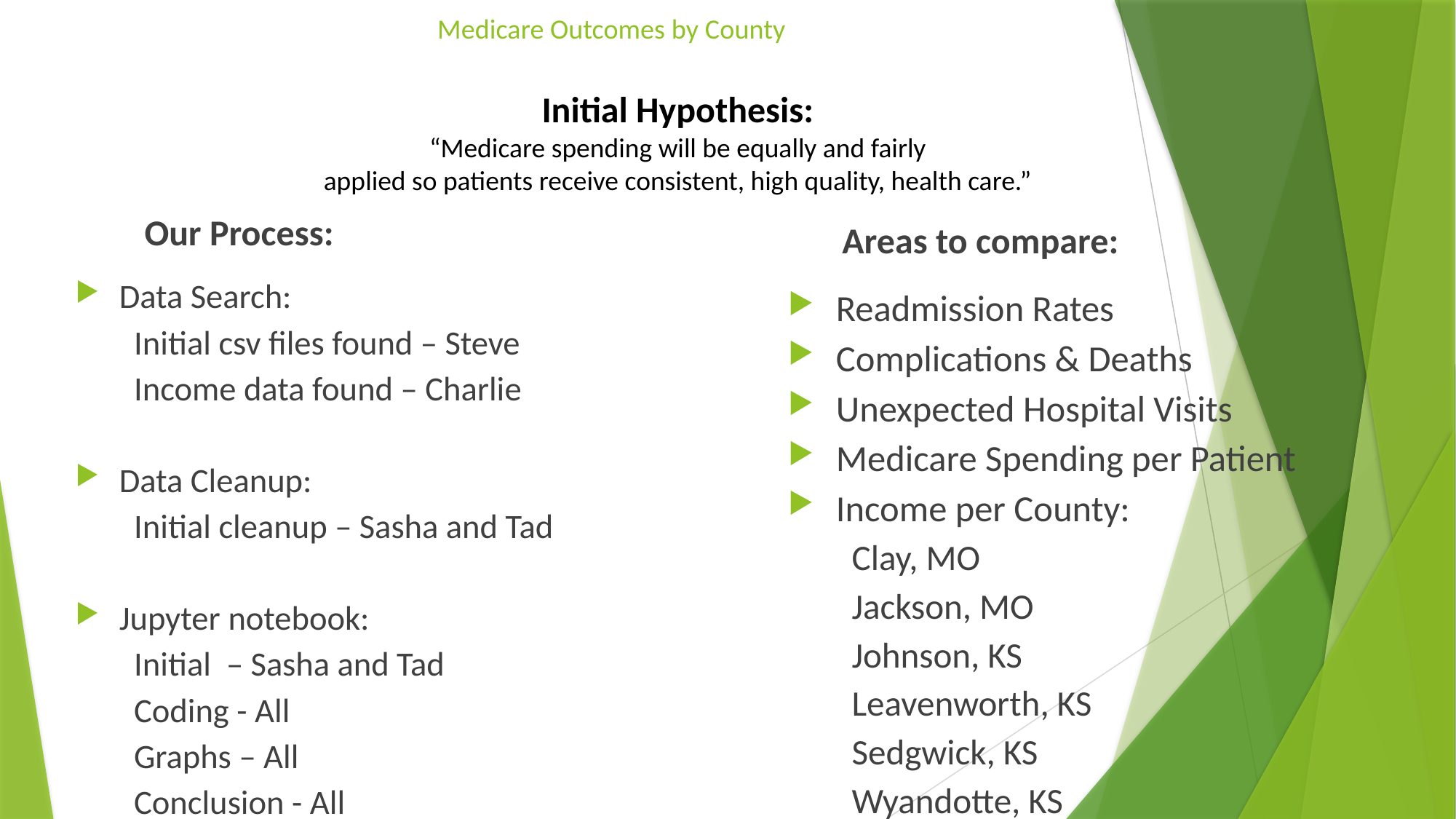

# Medicare Outcomes by County
Initial Hypothesis:
“Medicare spending will be equally and fairly
applied so patients receive consistent, high quality, health care.”
Our Process:

Areas to compare:

Data Search:
Initial csv files found – Steve
Income data found – Charlie

Data Cleanup:
Initial cleanup – Sasha and Tad

Jupyter notebook:
Initial  – Sasha and Tad
Coding - All
Graphs – All
Conclusion - All
Readmission Rates
Complications & Deaths
Unexpected Hospital Visits
Medicare Spending per Patient
Income per County:
Clay, MO
Jackson, MO
Johnson, KS
Leavenworth, KS
Sedgwick, KS
Wyandotte, KS